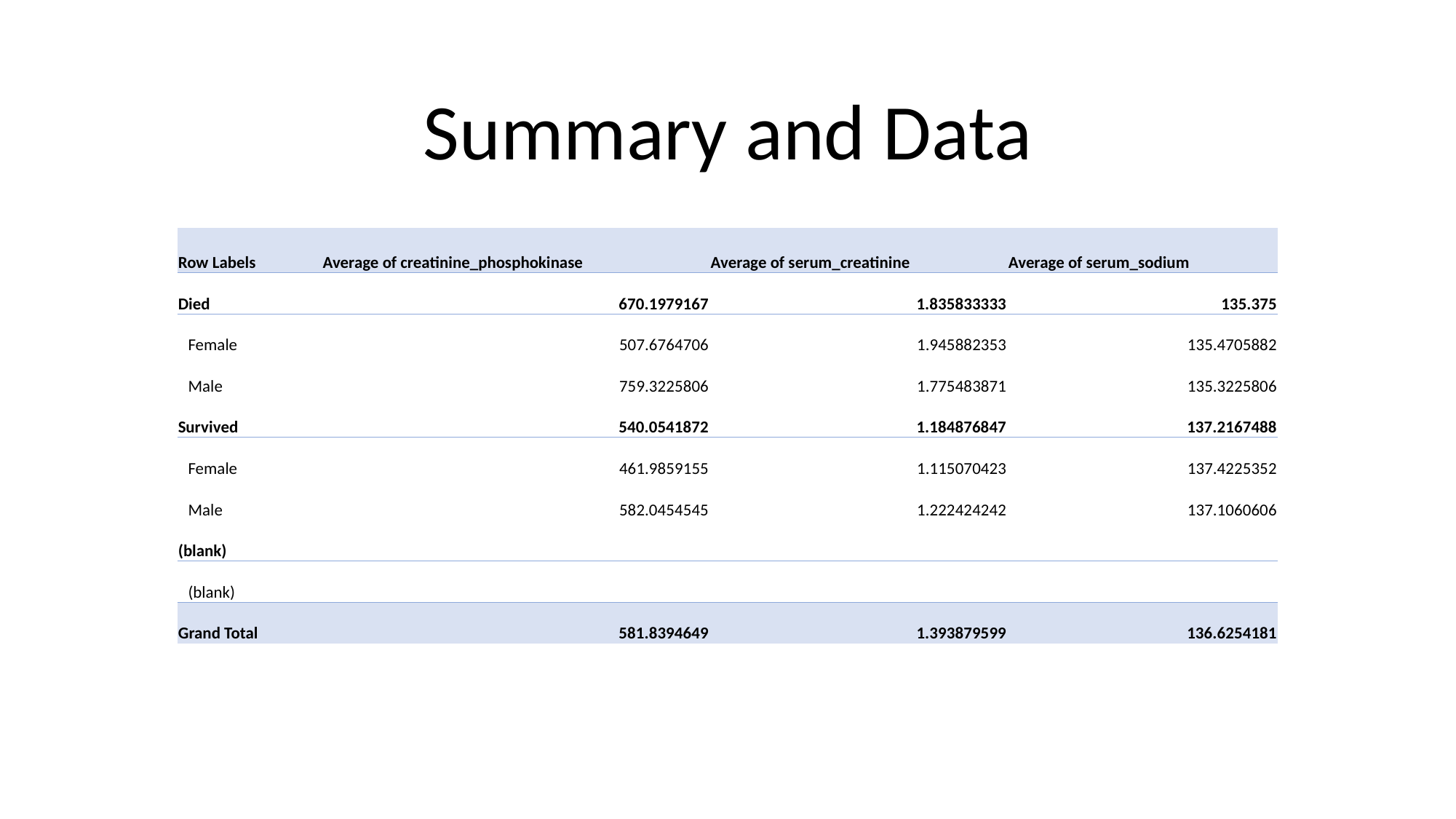

# Summary and Data
| Row Labels | Average of creatinine\_phosphokinase | Average of serum\_creatinine | Average of serum\_sodium |
| --- | --- | --- | --- |
| Died | 670.1979167 | 1.835833333 | 135.375 |
| Female | 507.6764706 | 1.945882353 | 135.4705882 |
| Male | 759.3225806 | 1.775483871 | 135.3225806 |
| Survived | 540.0541872 | 1.184876847 | 137.2167488 |
| Female | 461.9859155 | 1.115070423 | 137.4225352 |
| Male | 582.0454545 | 1.222424242 | 137.1060606 |
| (blank) |  |  |  |
| (blank) |  |  |  |
| Grand Total | 581.8394649 | 1.393879599 | 136.6254181 |